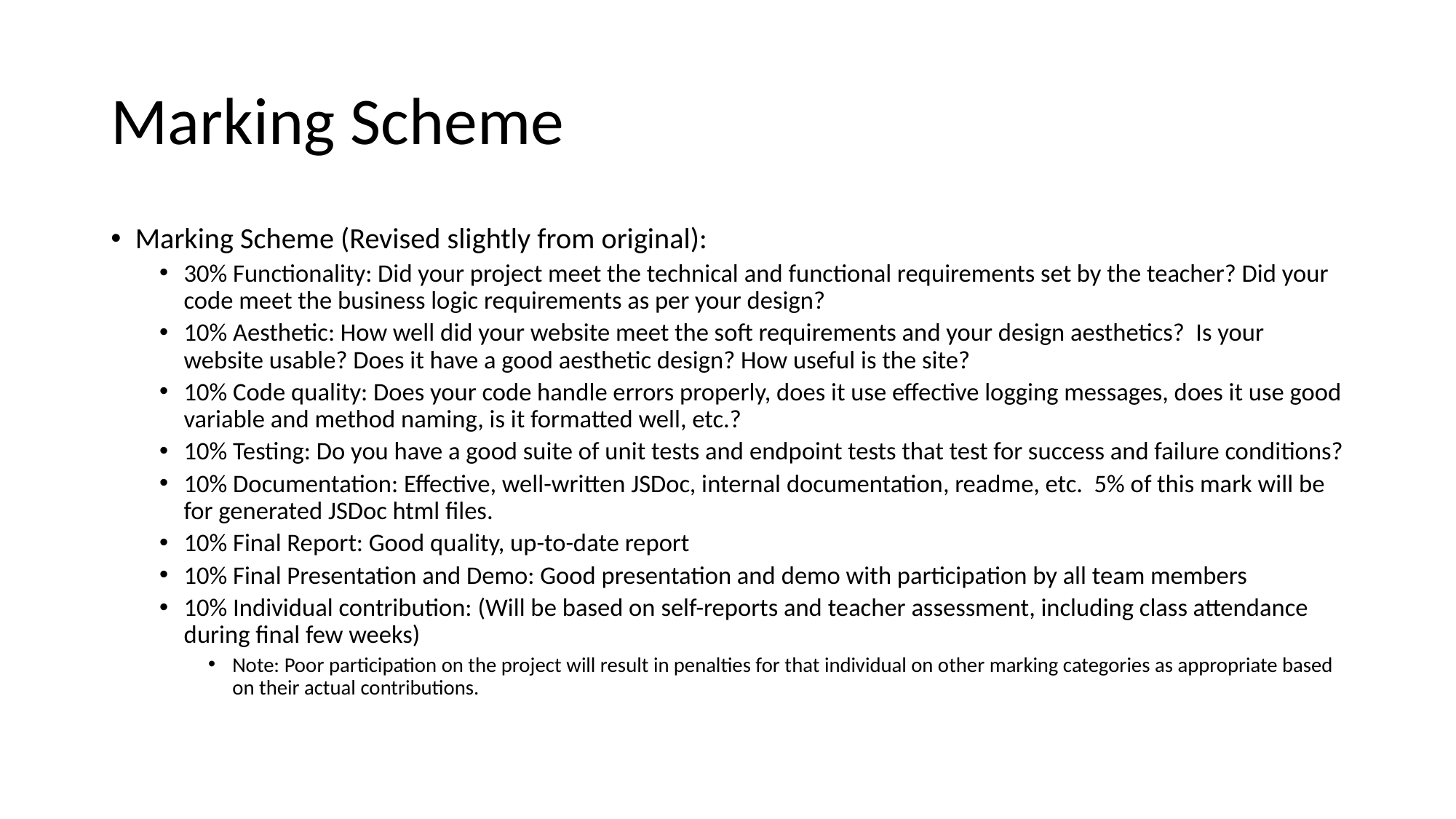

# Marking Scheme
Marking Scheme (Revised slightly from original):
30% Functionality: Did your project meet the technical and functional requirements set by the teacher? Did your code meet the business logic requirements as per your design?
10% Aesthetic: How well did your website meet the soft requirements and your design aesthetics?  Is your website usable? Does it have a good aesthetic design? How useful is the site?
10% Code quality: Does your code handle errors properly, does it use effective logging messages, does it use good variable and method naming, is it formatted well, etc.?
10% Testing: Do you have a good suite of unit tests and endpoint tests that test for success and failure conditions?
10% Documentation: Effective, well-written JSDoc, internal documentation, readme, etc.  5% of this mark will be for generated JSDoc html files.
10% Final Report: Good quality, up-to-date report
10% Final Presentation and Demo: Good presentation and demo with participation by all team members
10% Individual contribution: (Will be based on self-reports and teacher assessment, including class attendance during final few weeks)
Note: Poor participation on the project will result in penalties for that individual on other marking categories as appropriate based on their actual contributions.